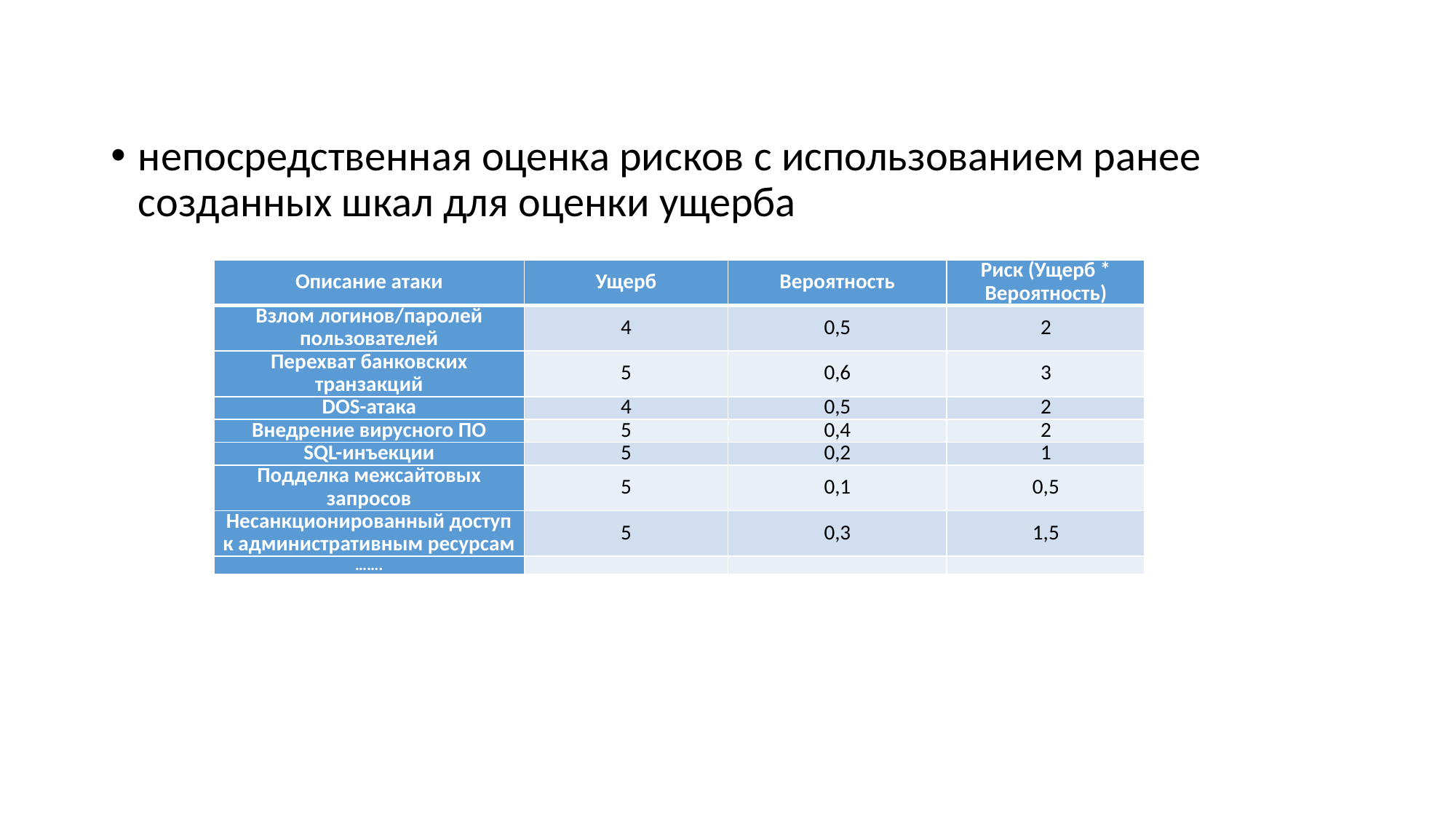

#
непосредственная оценка рисков с использованием ранее созданных шкал для оценки ущерба
| Описание атаки | Ущерб | Вероятность | Риск (Ущерб \* Вероятность) |
| --- | --- | --- | --- |
| Взлом логинов/паролей пользователей | 4 | 0,5 | 2 |
| Перехват банковских транзакций | 5 | 0,6 | 3 |
| DOS-атака | 4 | 0,5 | 2 |
| Внедрение вирусного ПО | 5 | 0,4 | 2 |
| SQL-инъекции | 5 | 0,2 | 1 |
| Подделка межсайтовых запросов | 5 | 0,1 | 0,5 |
| Несанкционированный доступ к административным ресурсам | 5 | 0,3 | 1,5 |
| ……. |  |  |  |